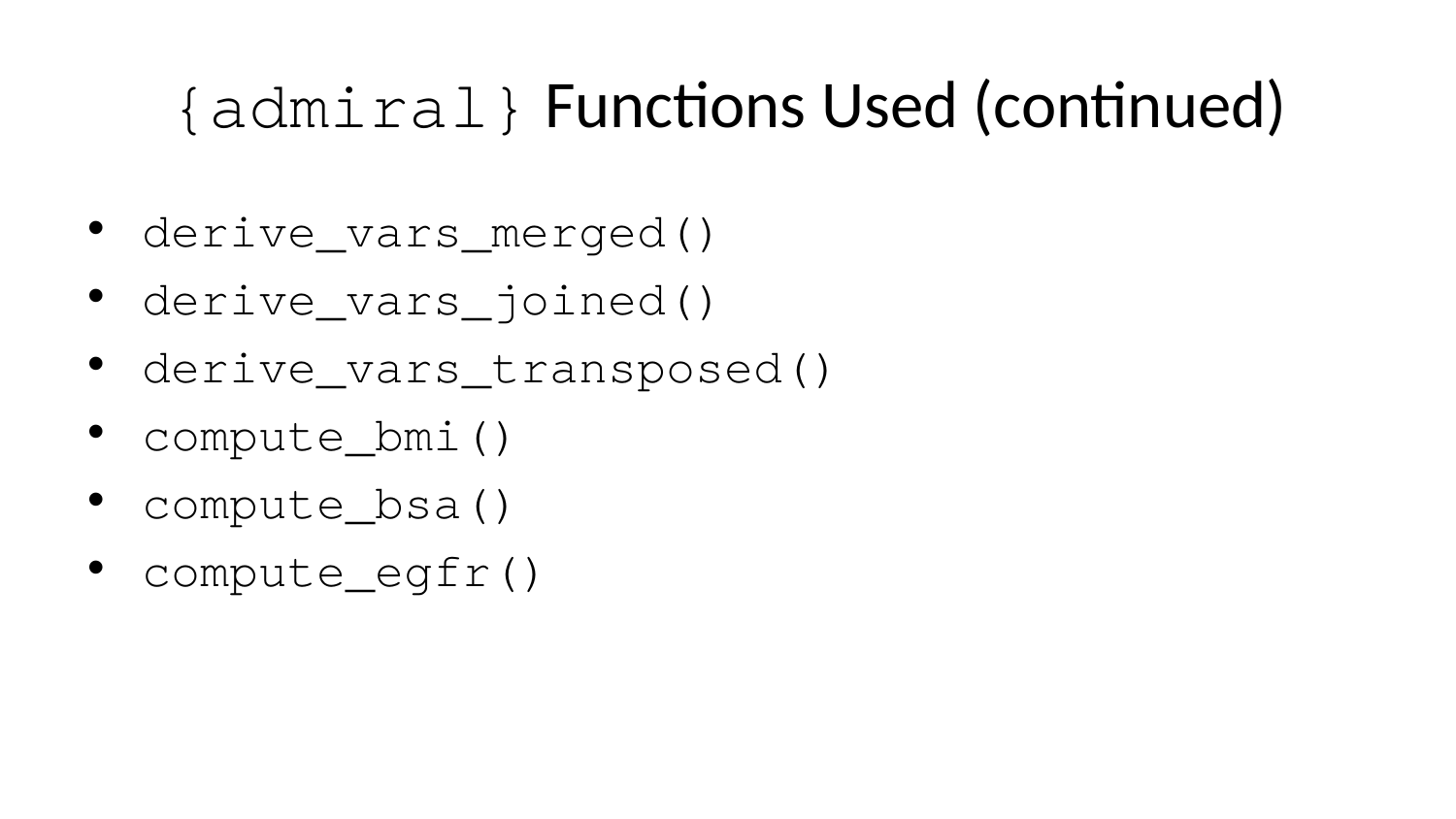

# {admiral} Functions Used (continued)
derive_vars_merged()
derive_vars_joined()
derive_vars_transposed()
compute_bmi()
compute_bsa()
compute_egfr()